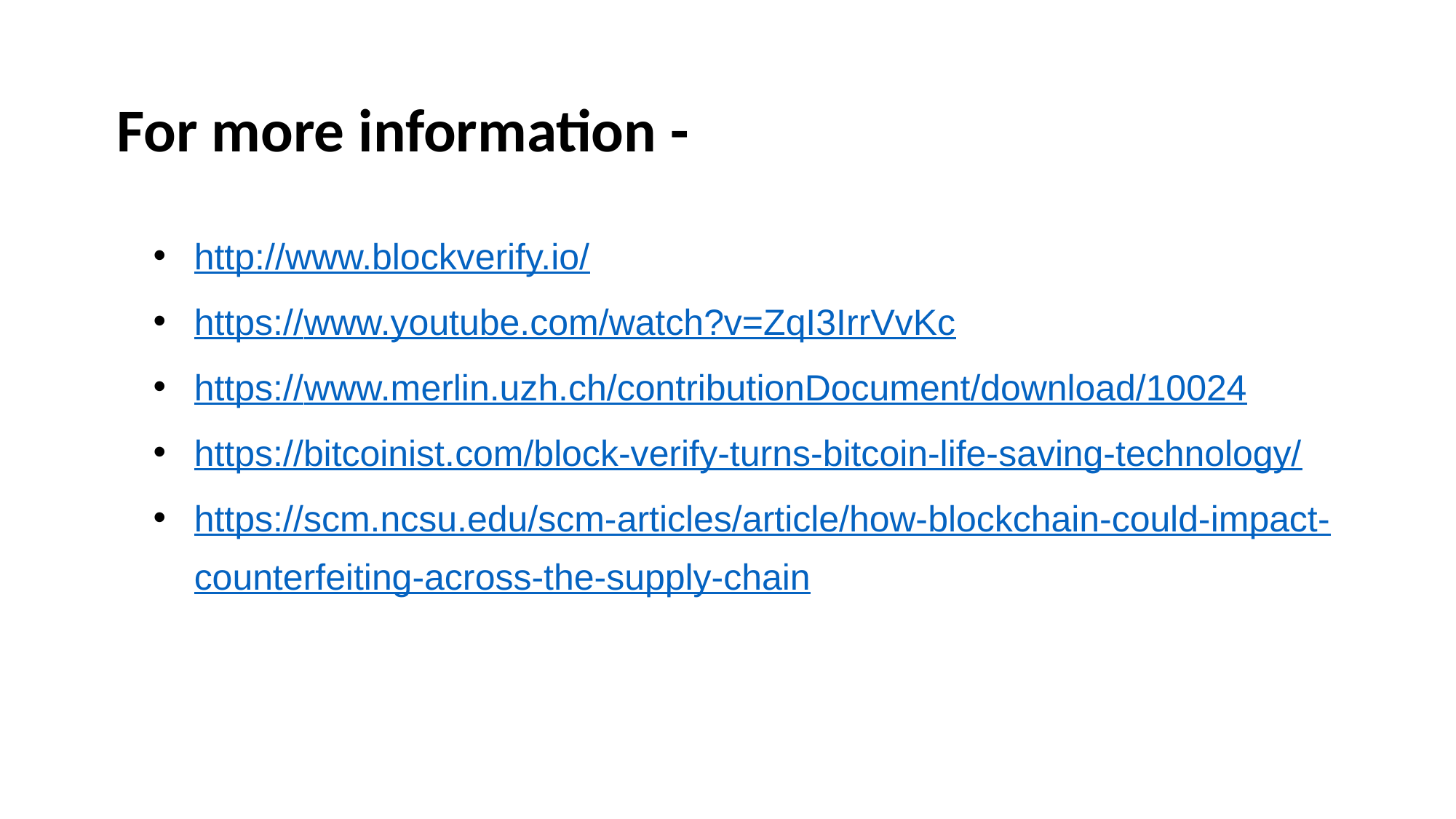

For more information -
http://www.blockverify.io/
https://www.youtube.com/watch?v=ZqI3IrrVvKc
https://www.merlin.uzh.ch/contributionDocument/download/10024
https://bitcoinist.com/block-verify-turns-bitcoin-life-saving-technology/
https://scm.ncsu.edu/scm-articles/article/how-blockchain-could-impact-counterfeiting-across-the-supply-chain